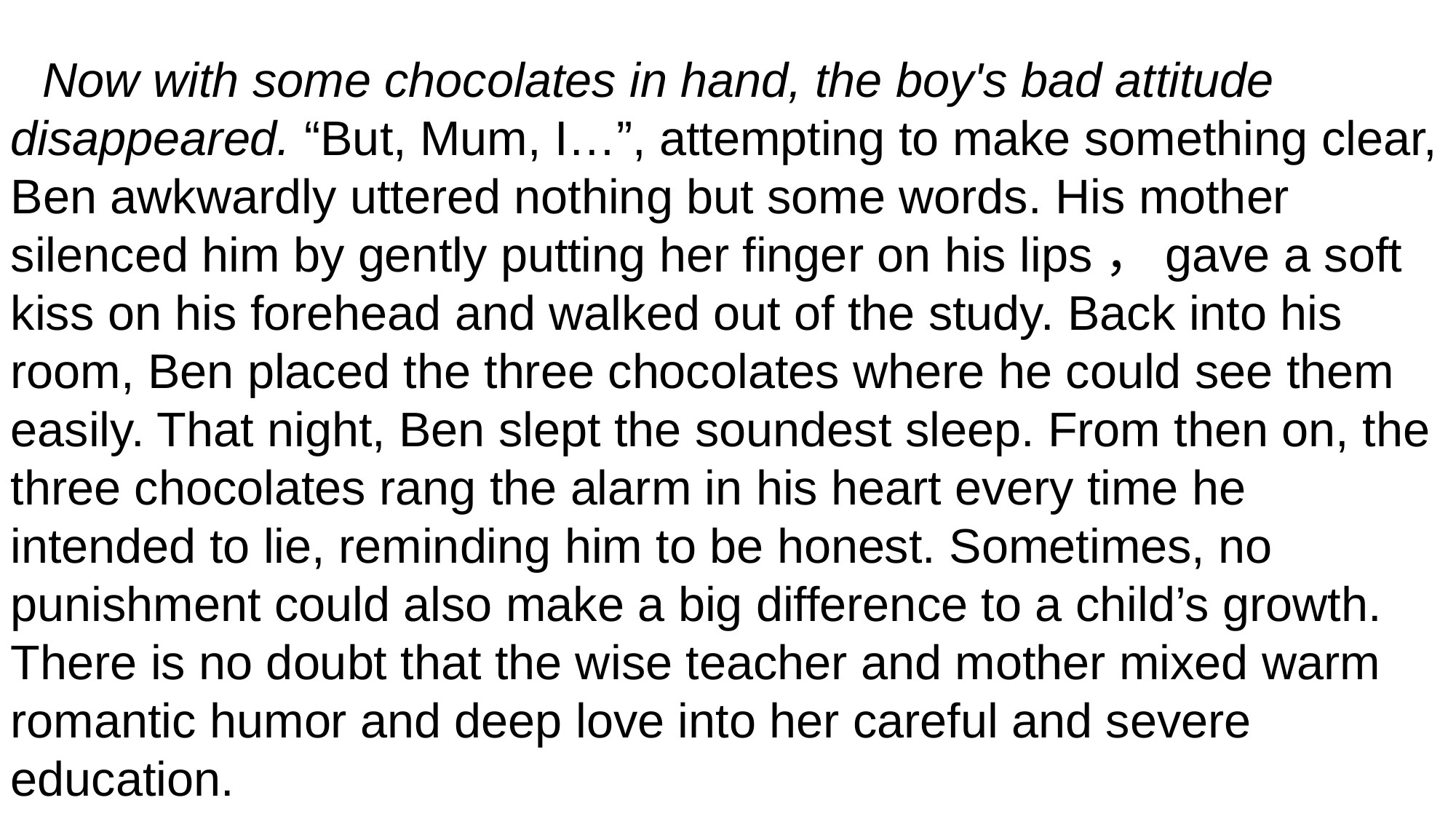

Now with some chocolates in hand, the boy's bad attitude disappeared. “But, Mum, I…”, attempting to make something clear, Ben awkwardly uttered nothing but some words. His mother silenced him by gently putting her finger on his lips，gave a soft kiss on his forehead and walked out of the study. Back into his room, Ben placed the three chocolates where he could see them easily. That night, Ben slept the soundest sleep. From then on, the three chocolates rang the alarm in his heart every time he intended to lie, reminding him to be honest. Sometimes, no punishment could also make a big difference to a child’s growth. There is no doubt that the wise teacher and mother mixed warm romantic humor and deep love into her careful and severe education.